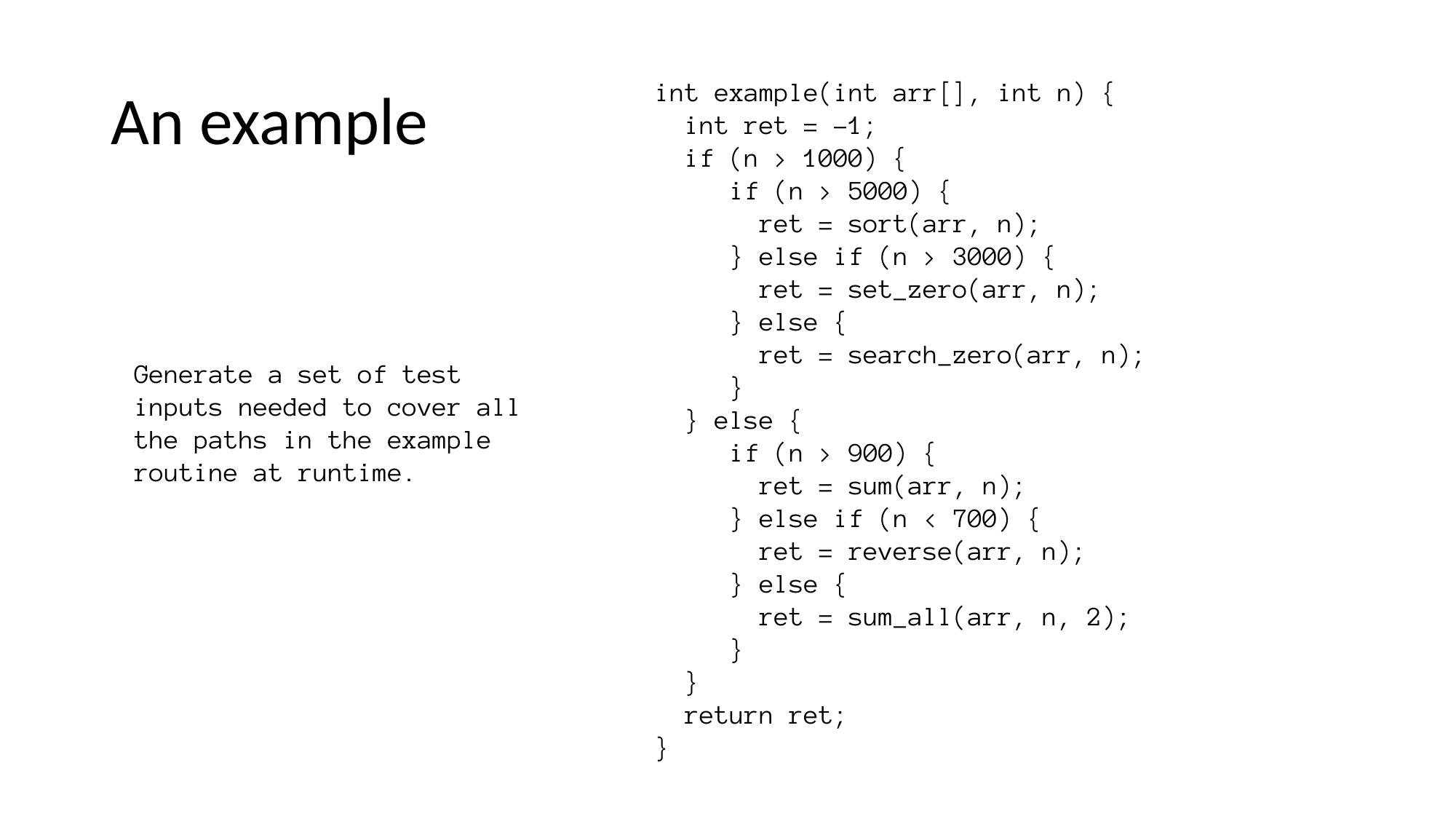

# An example
int example(int arr[], int n) {
  int ret = -1;
  if (n > 1000) {
     if (n > 5000) {
       ret = sort(arr, n);
     } else if (n > 3000) {
       ret = set_zero(arr, n);
     } else {
       ret = search_zero(arr, n);
     }
  } else {
     if (n > 900) {
       ret = sum(arr, n);
     } else if (n < 700) {
       ret = reverse(arr, n);
     } else {
       ret = sum_all(arr, n, 2);
     }
  }
  return ret;
}
Generate a set of test inputs needed to cover all the paths in the example routine at runtime.